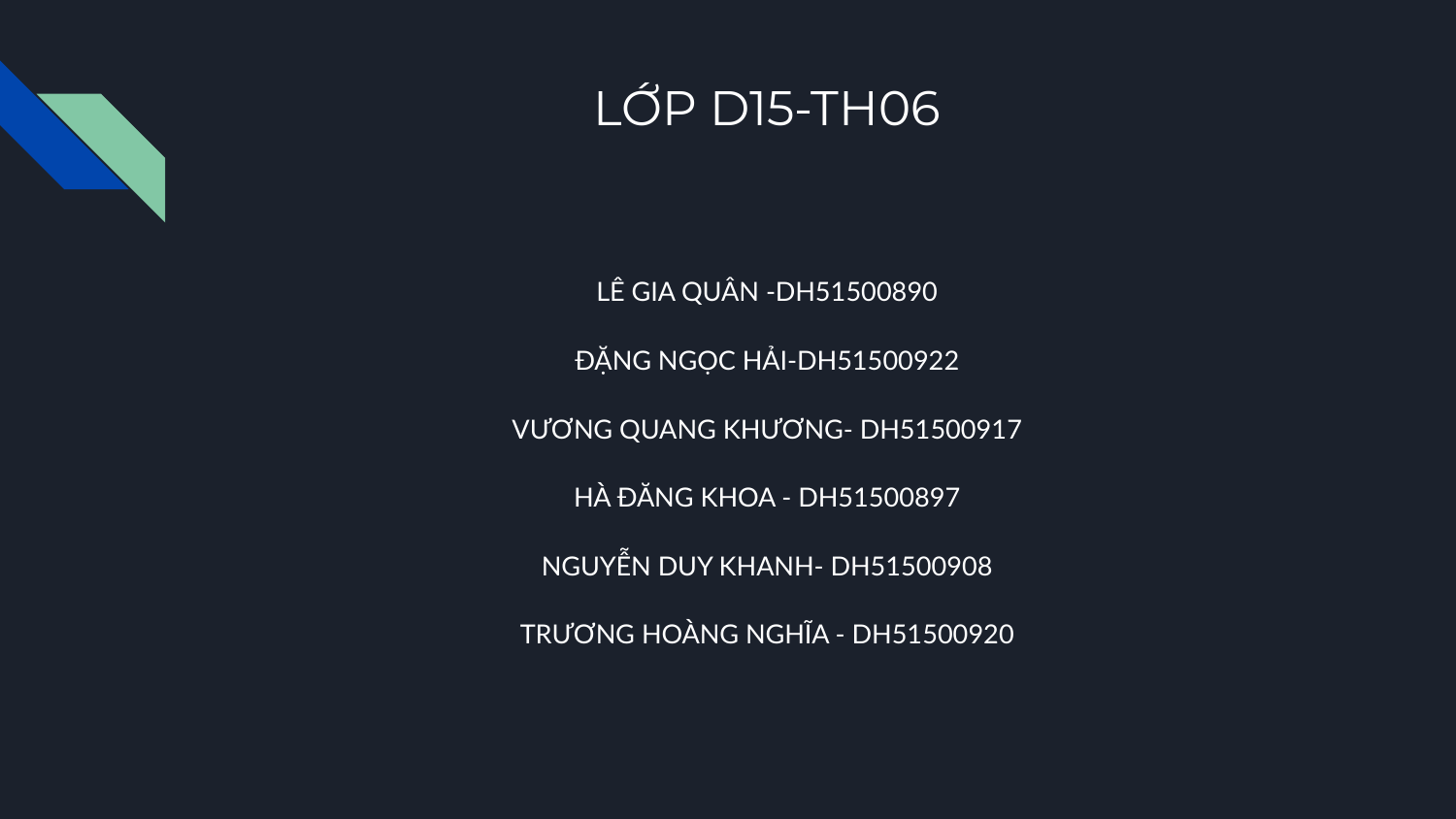

# LỚP D15-TH06
LÊ GIA QUÂN -DH51500890
ĐẶNG NGỌC HẢI-DH51500922
VƯƠNG QUANG KHƯƠNG- DH51500917
HÀ ĐĂNG KHOA - DH51500897
NGUYỄN DUY KHANH- DH51500908
TRƯƠNG HOÀNG NGHĨA - DH51500920